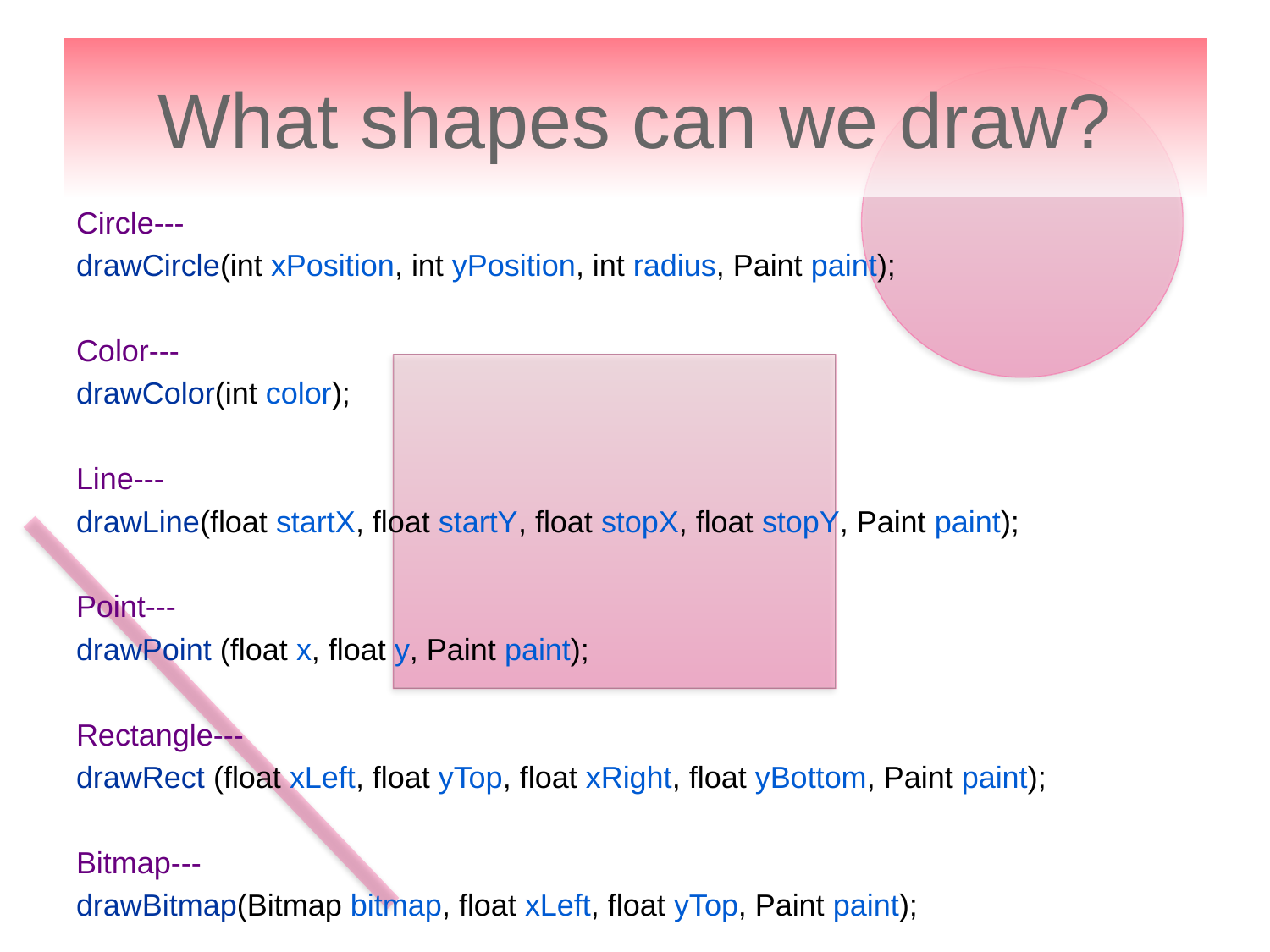

# What shapes can we draw?

Circle---
drawCircle(int xPosition, int yPosition, int radius, Paint paint);

Color---
drawColor(int color);

Line---
drawLine(float startX, float startY, float stopX, float stopY, Paint paint);

Point---
drawPoint (float x, float y, Paint paint);

Rectangle---
drawRect (float xLeft, float yTop, float xRight, float yBottom, Paint paint);

Bitmap---
drawBitmap(Bitmap bitmap, float xLeft, float yTop, Paint paint);